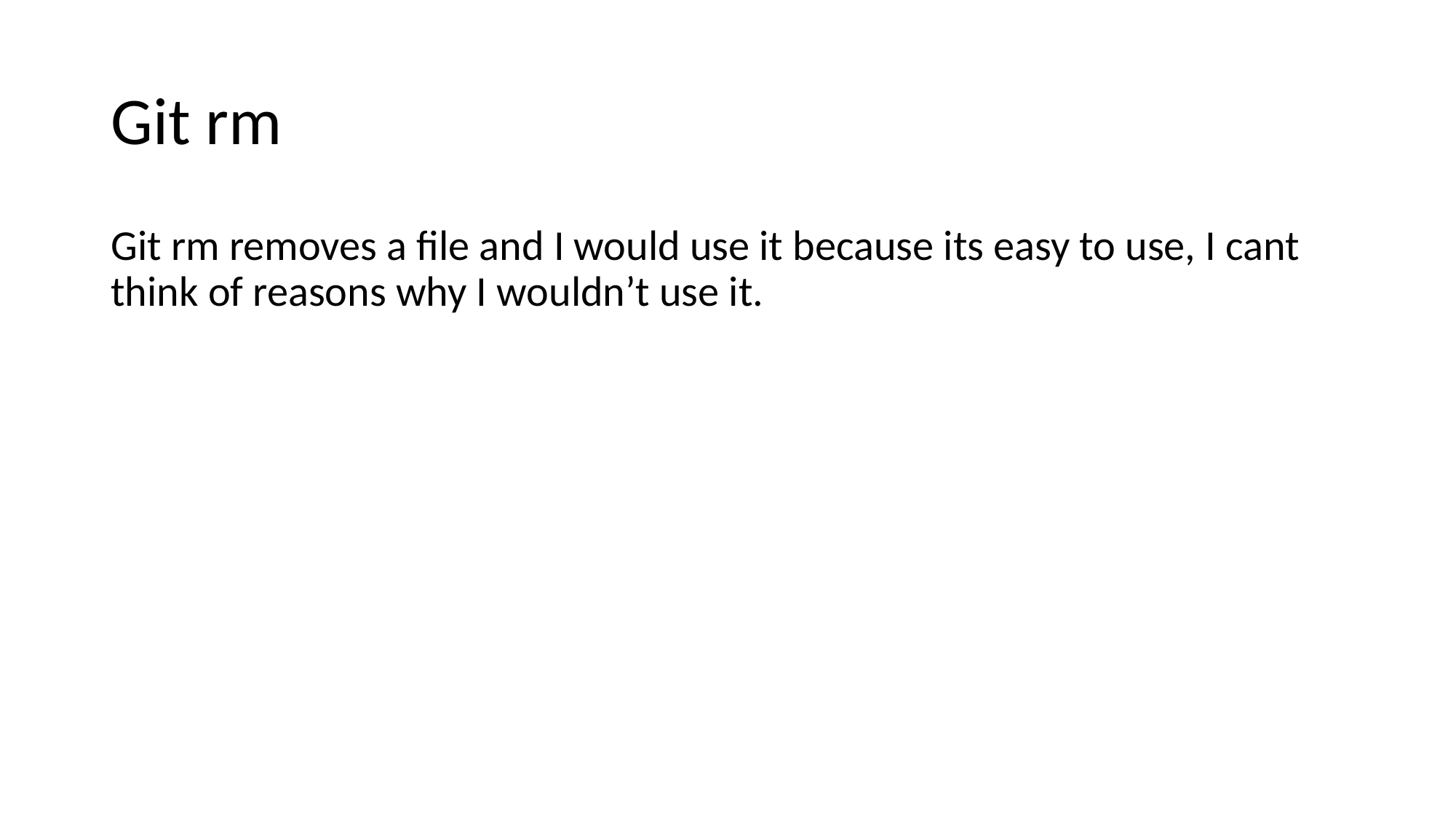

# Git rm
Git rm removes a file and I would use it because its easy to use, I cant think of reasons why I wouldn’t use it.